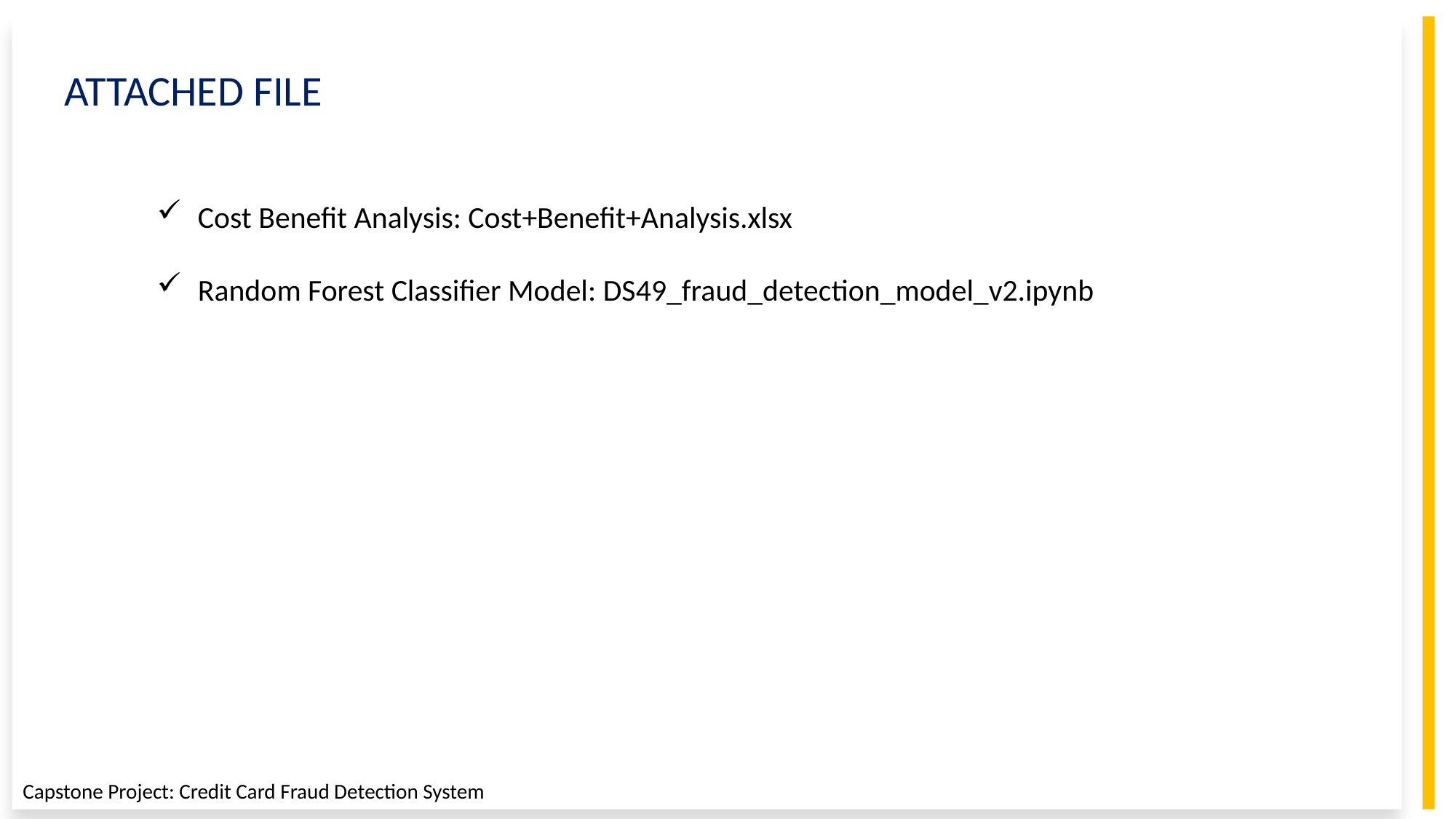

ATTACHED FILE
Cost Benefit Analysis: Cost+Benefit+Analysis.xlsx

Random Forest Classifier Model: DS49_fraud_detection_model_v2.ipynb

10
Capstone Project: Credit Card Fraud Detection System